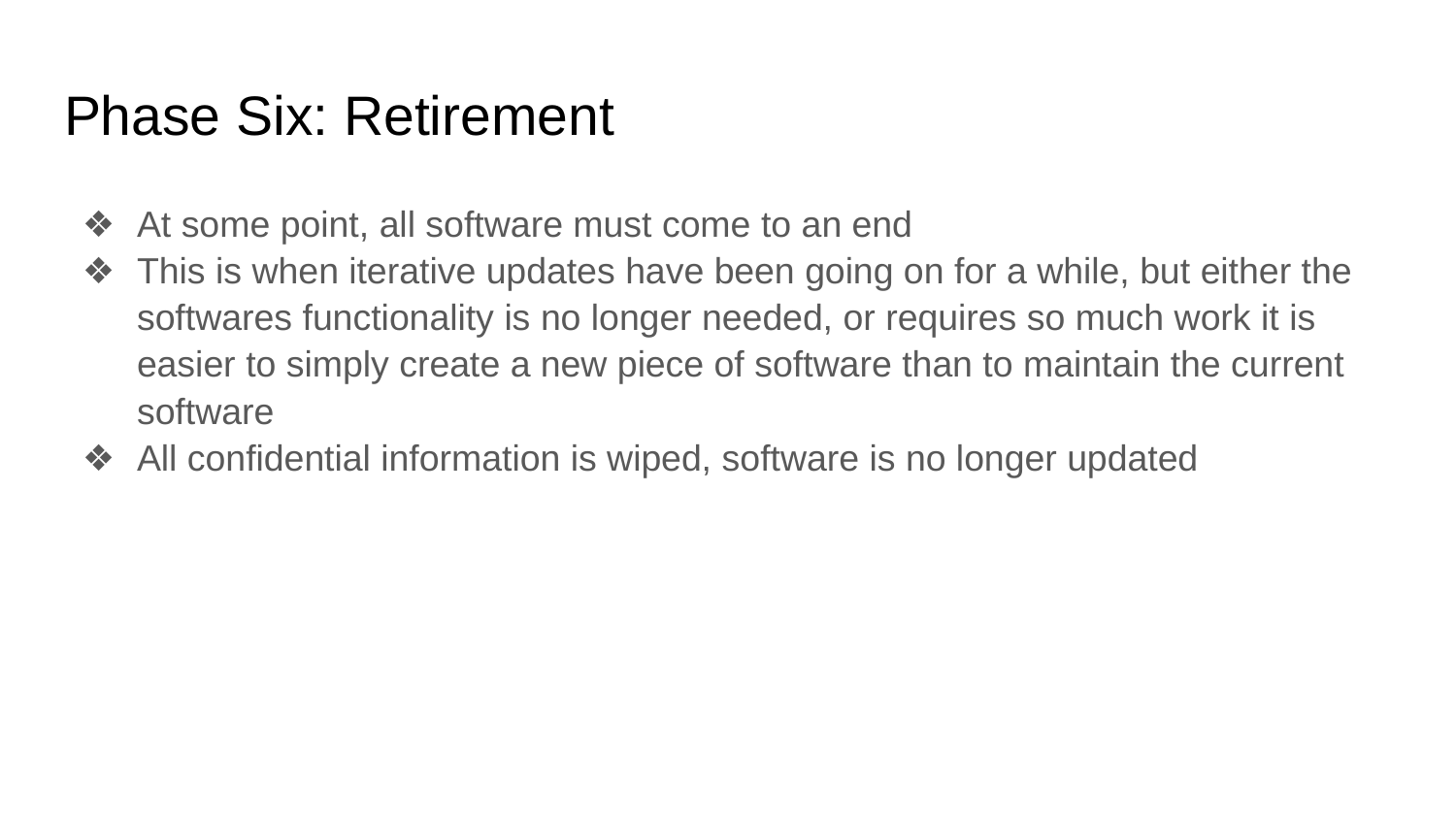

# Phase Six: Retirement
At some point, all software must come to an end
This is when iterative updates have been going on for a while, but either the softwares functionality is no longer needed, or requires so much work it is easier to simply create a new piece of software than to maintain the current software
All confidential information is wiped, software is no longer updated